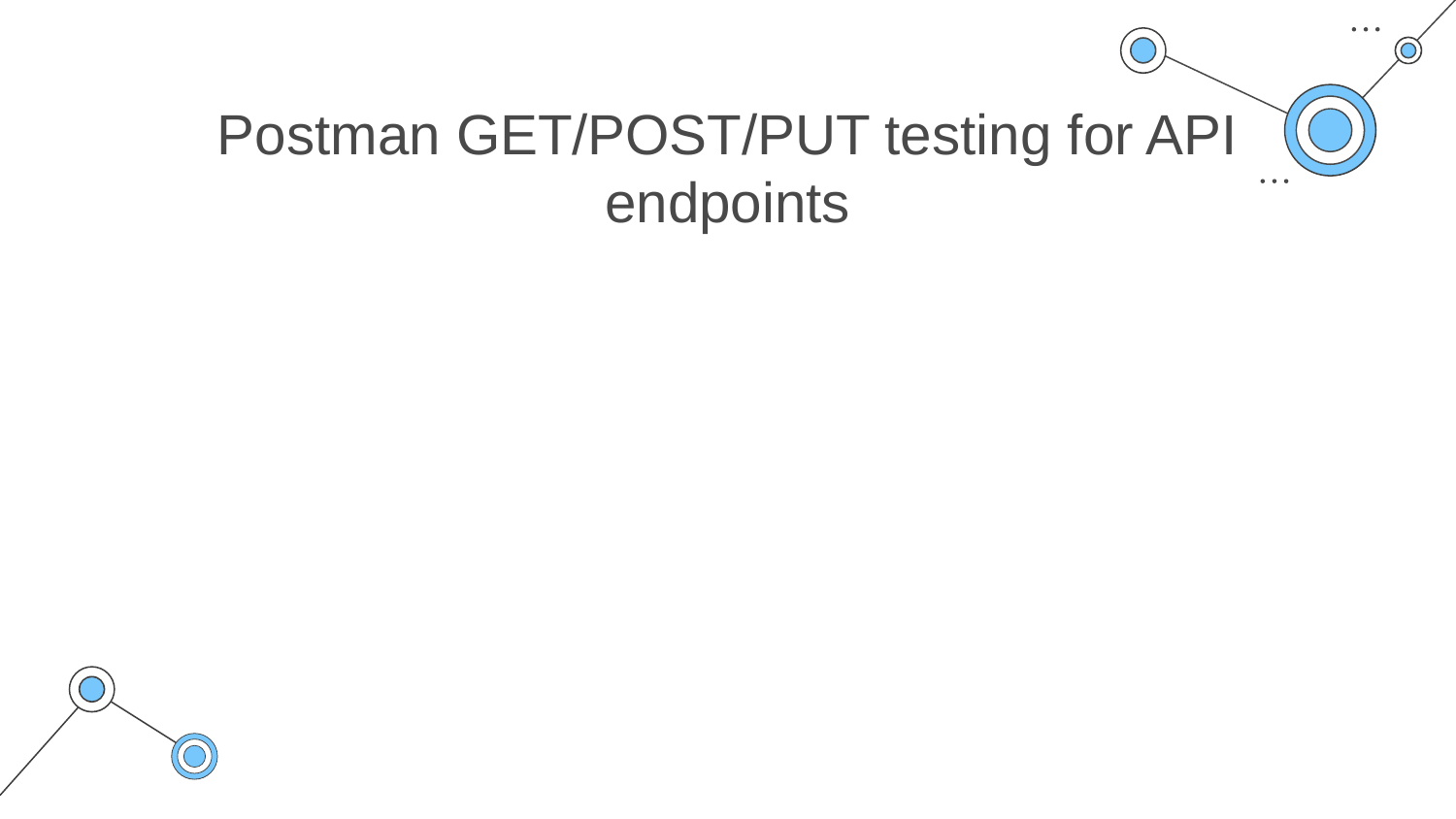

# Postman GET/POST/PUT testing for API endpoints